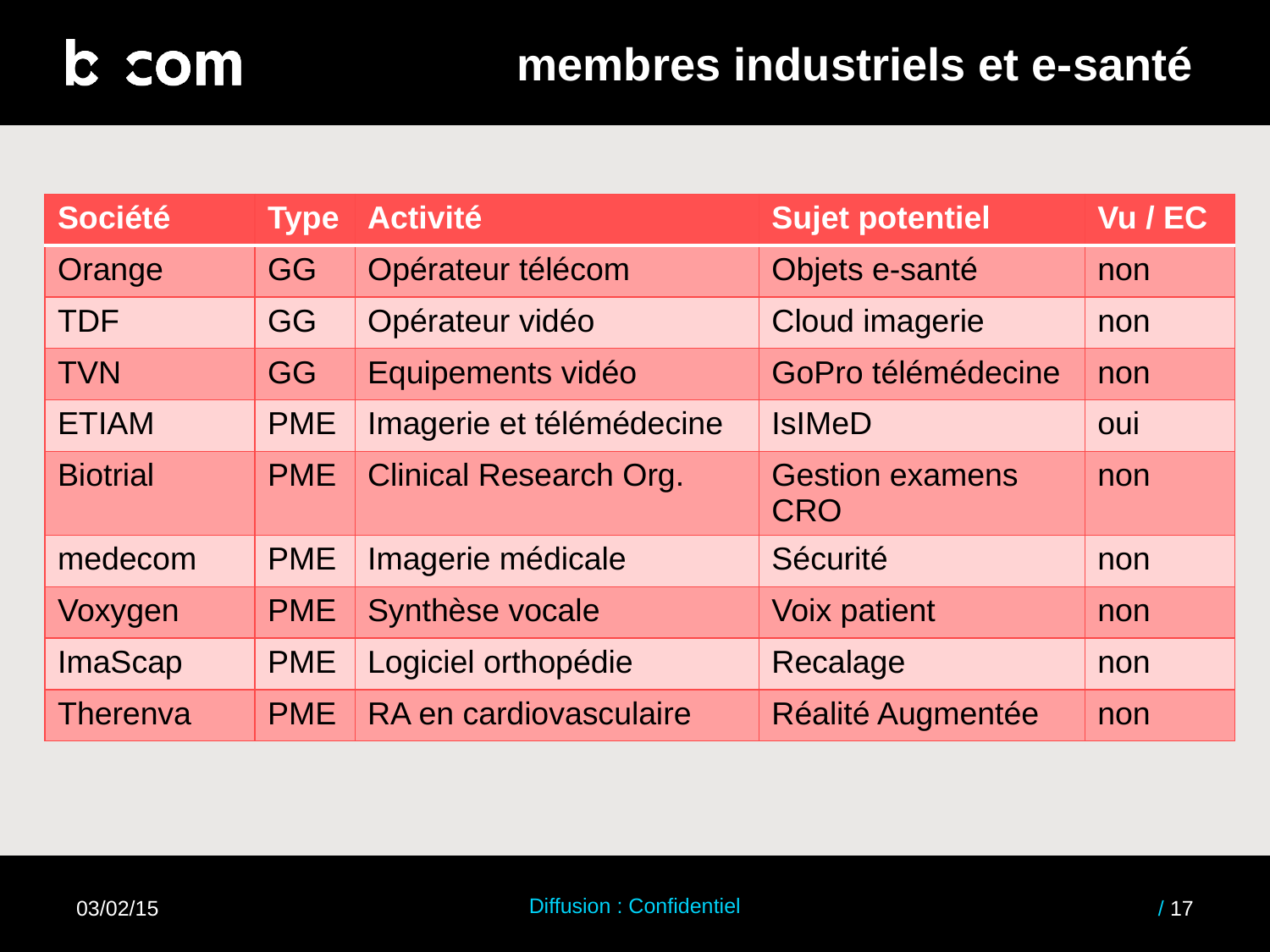

# membres industriels et e-santé
| Société | Type | Activité | Sujet potentiel | Vu / EC |
| --- | --- | --- | --- | --- |
| Orange | GG | Opérateur télécom | Objets e-santé | non |
| TDF | GG | Opérateur vidéo | Cloud imagerie | non |
| TVN | GG | Equipements vidéo | GoPro télémédecine | non |
| ETIAM | PME | Imagerie et télémédecine | IsIMeD | oui |
| Biotrial | PME | Clinical Research Org. | Gestion examens CRO | non |
| medecom | PME | Imagerie médicale | Sécurité | non |
| Voxygen | PME | Synthèse vocale | Voix patient | non |
| ImaScap | PME | Logiciel orthopédie | Recalage | non |
| Therenva | PME | RA en cardiovasculaire | Réalité Augmentée | non |